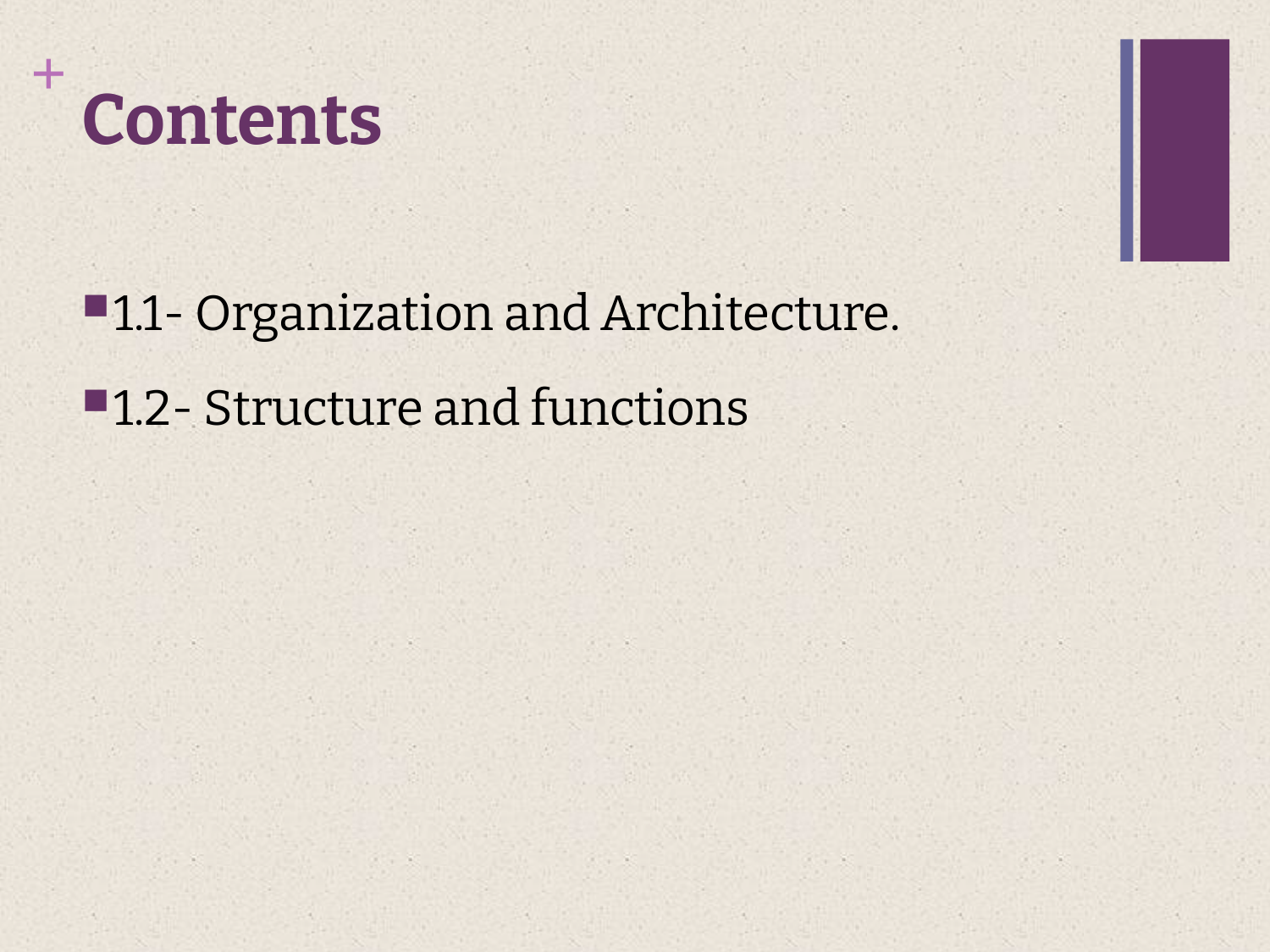

# Contents
1.1- Organization and Architecture.
1.2- Structure and functions